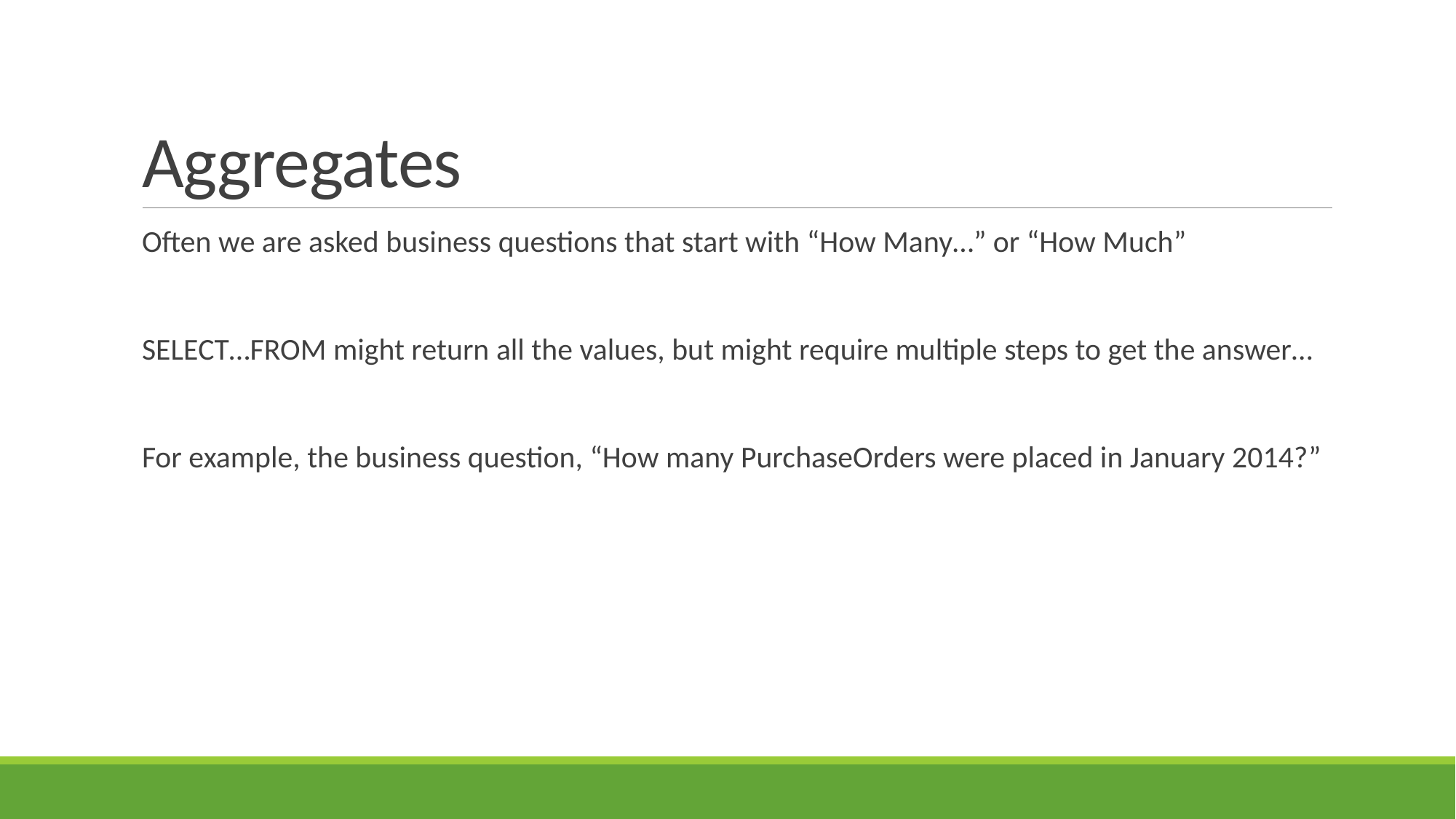

# Aggregates
Often we are asked business questions that start with “How Many…” or “How Much”

SELECT…FROM might return all the values, but might require multiple steps to get the answer…

For example, the business question, “How many PurchaseOrders were placed in January 2014?”